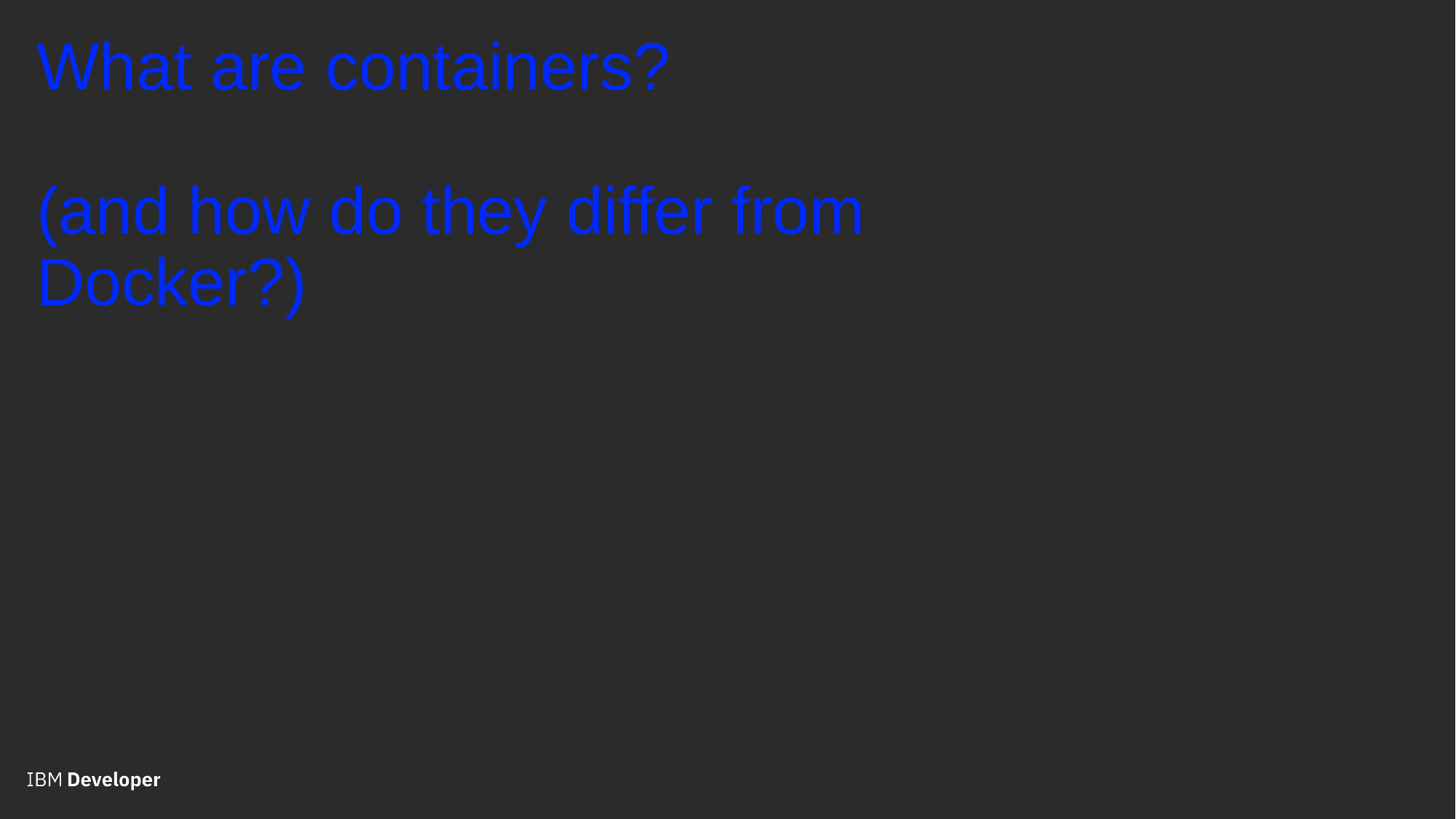

# What are containers? (and how do they differ from Docker?)